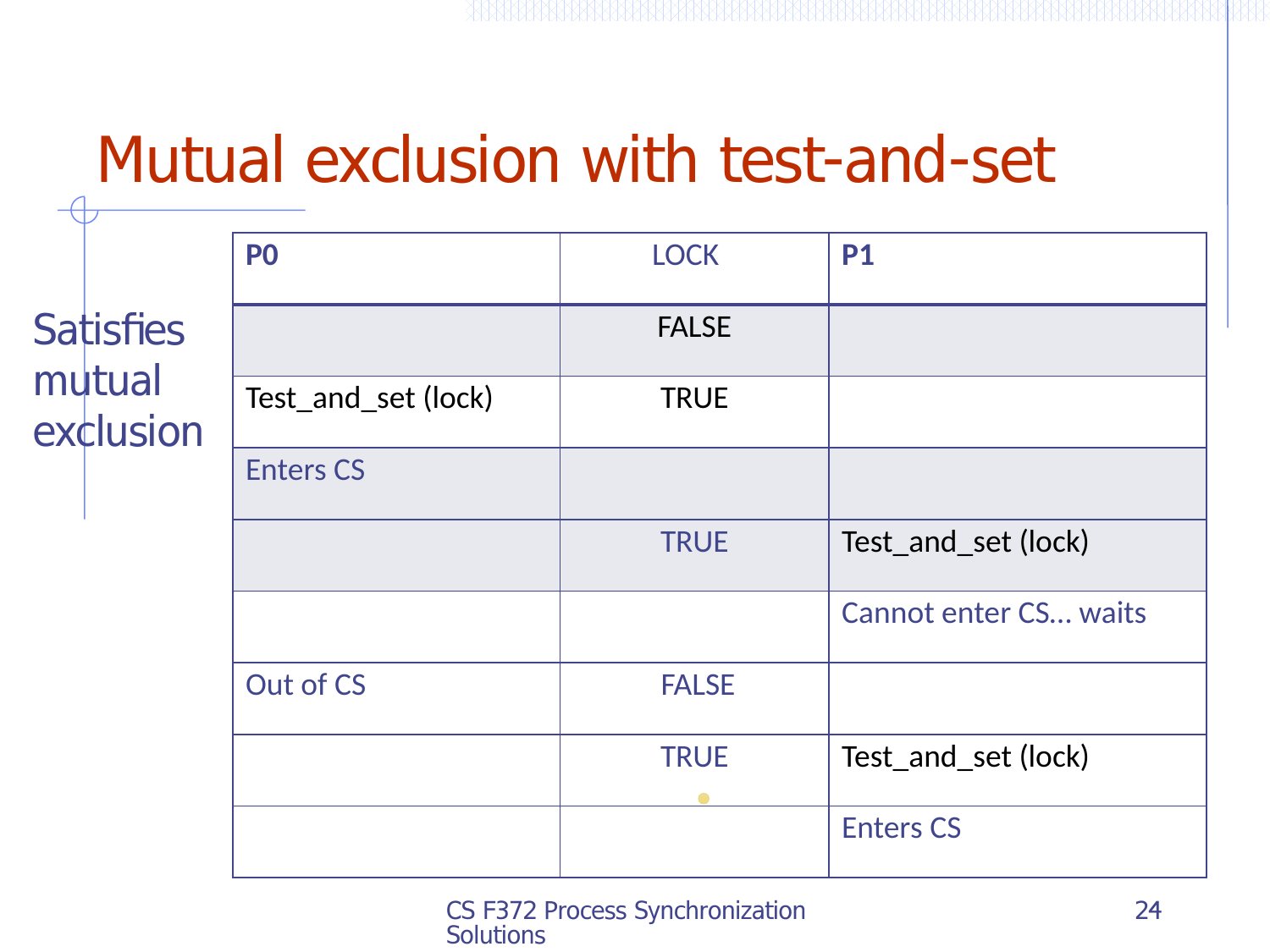

# Mutual exclusion with test-and-set
| P0 | LOCK | P1 |
| --- | --- | --- |
|  | FALSE |  |
| Test\_and\_set (lock) | TRUE |  |
| Enters CS |  |  |
|  | TRUE | Test\_and\_set (lock) |
|  |  | Cannot enter CS… waits |
| Out of CS | FALSE |  |
|  | TRUE | Test\_and\_set (lock) |
|  |  | Enters CS |
Satisfies mutual exclusion

CS F372 Process Synchronization Solutions
24